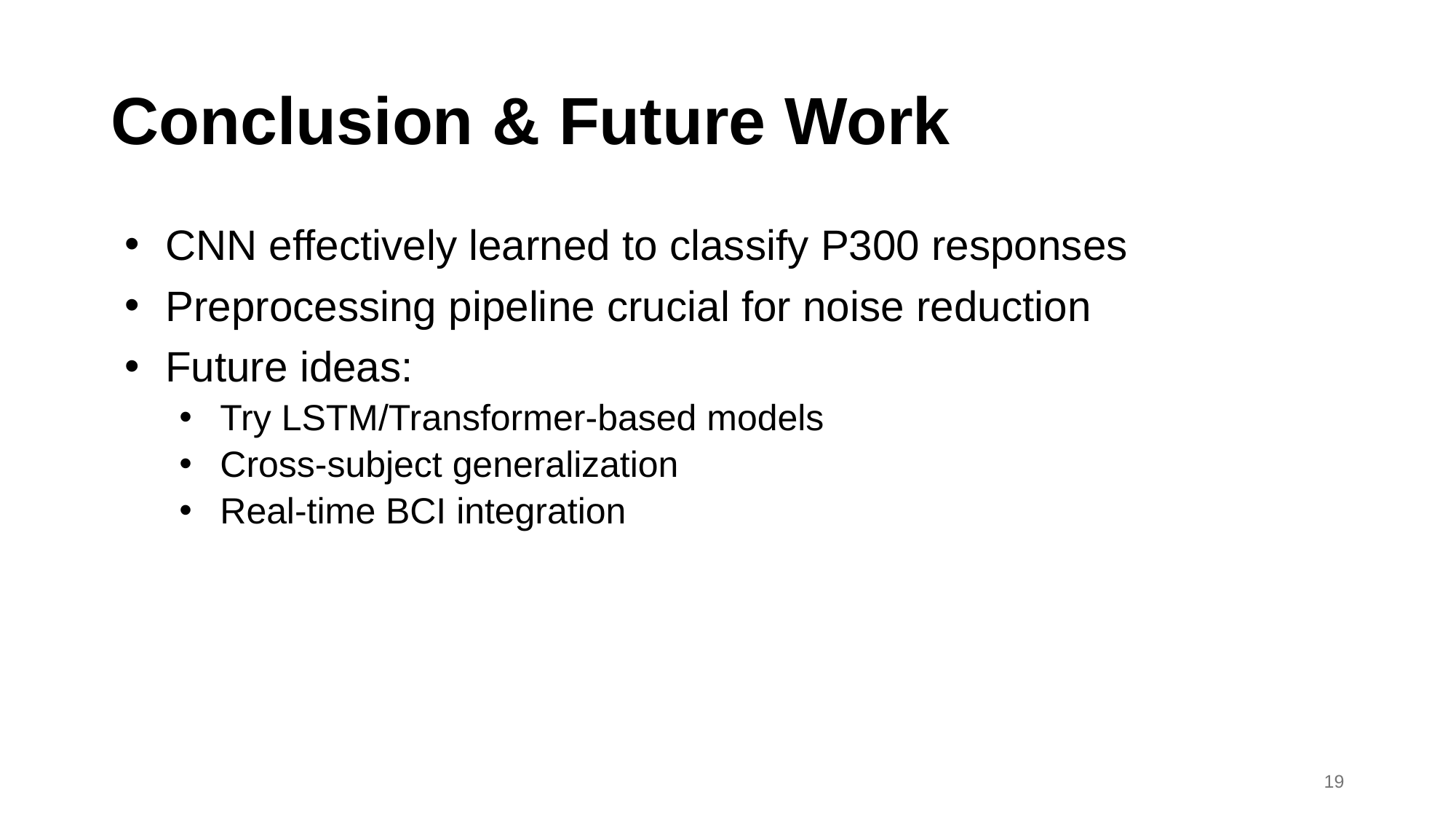

# Conclusion & Future Work
CNN effectively learned to classify P300 responses
Preprocessing pipeline crucial for noise reduction
Future ideas:
Try LSTM/Transformer-based models
Cross-subject generalization
Real-time BCI integration

19